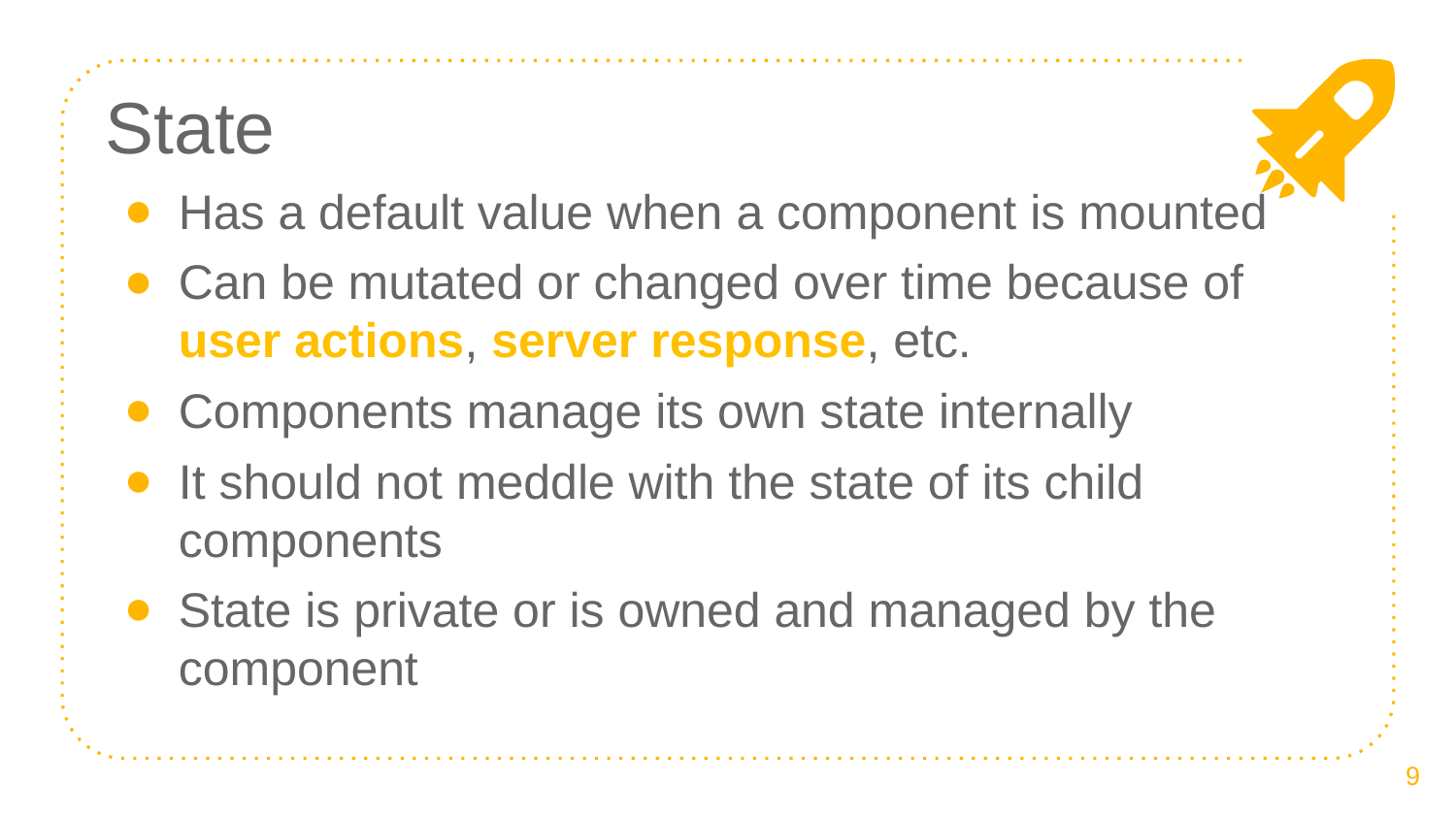

State
Has a default value when a component is mounted
Can be mutated or changed over time because of user actions, server response, etc.
Components manage its own state internally
It should not meddle with the state of its child components
State is private or is owned and managed by the component
9